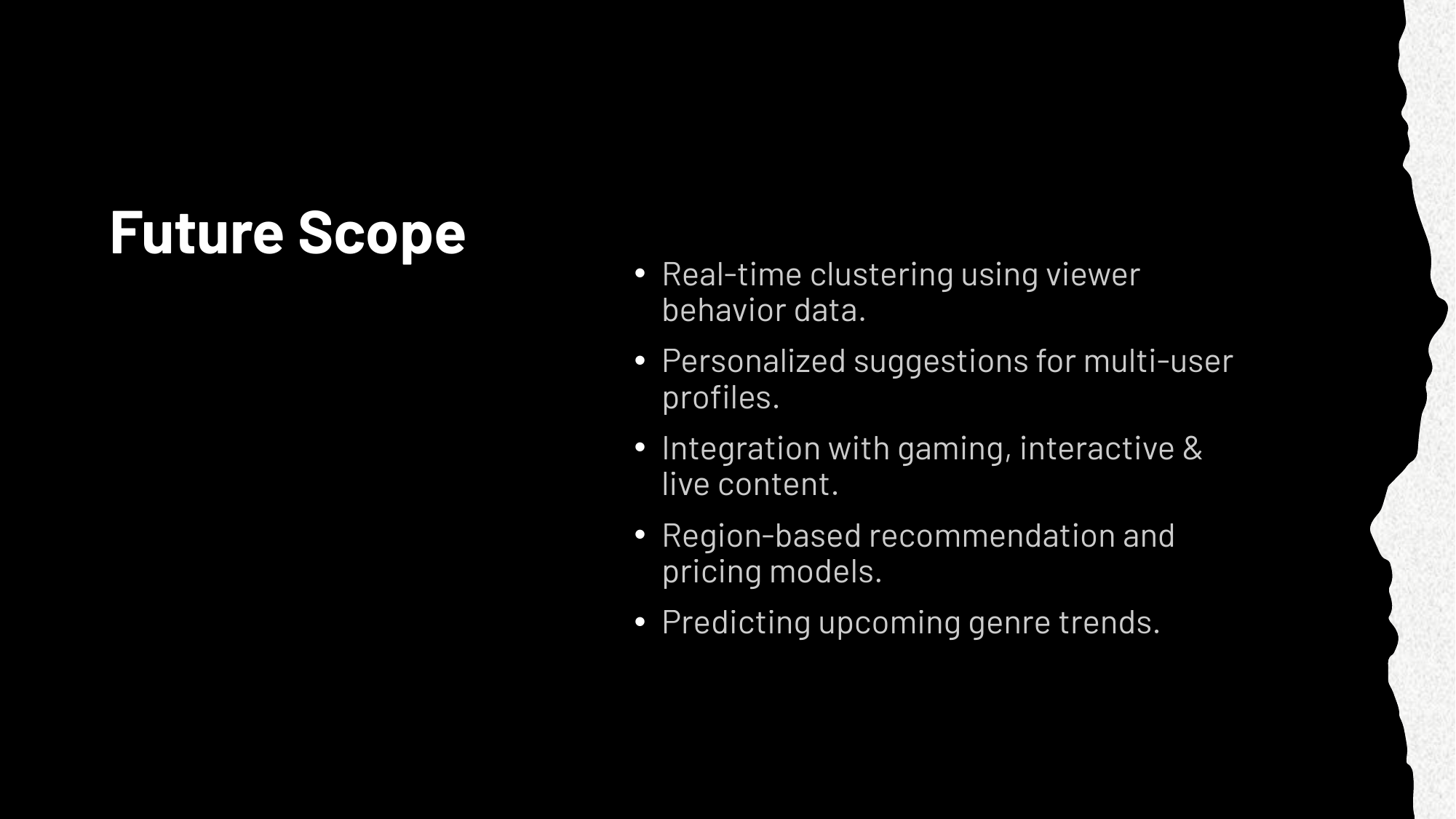

# Future Scope

Real-time clustering using viewer behavior data.
Personalized suggestions for multi-user profiles.
Integration with gaming, interactive & live content.
Region-based recommendation and pricing models.
Predicting upcoming genre trends.